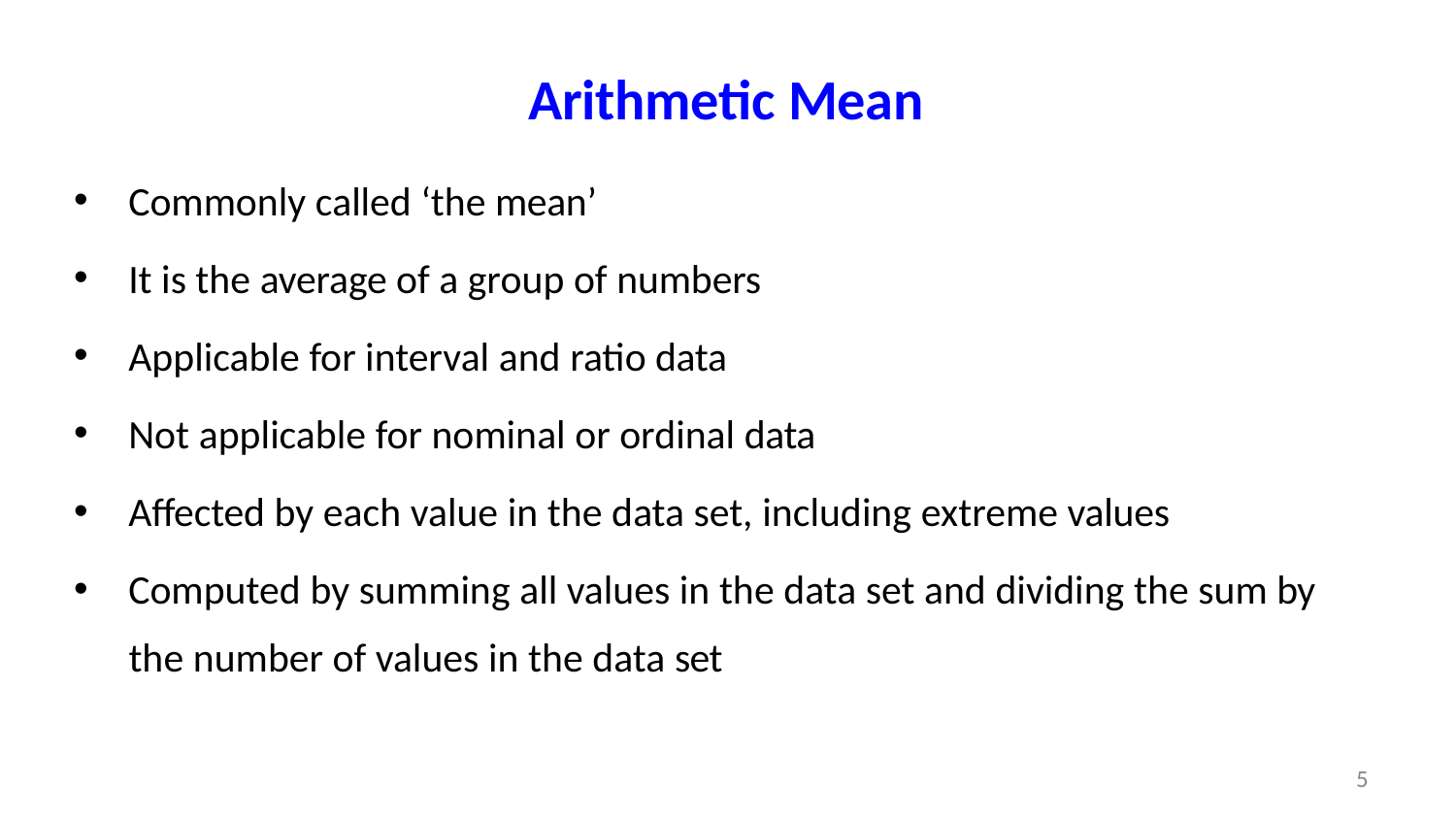

# Arithmetic Mean

Commonly called ‘the mean’
It is the average of a group of numbers
Applicable for interval and ratio data
Not applicable for nominal or ordinal data
Affected by each value in the data set, including extreme values
Computed by summing all values in the data set and dividing the sum by
the number of values in the data set
5